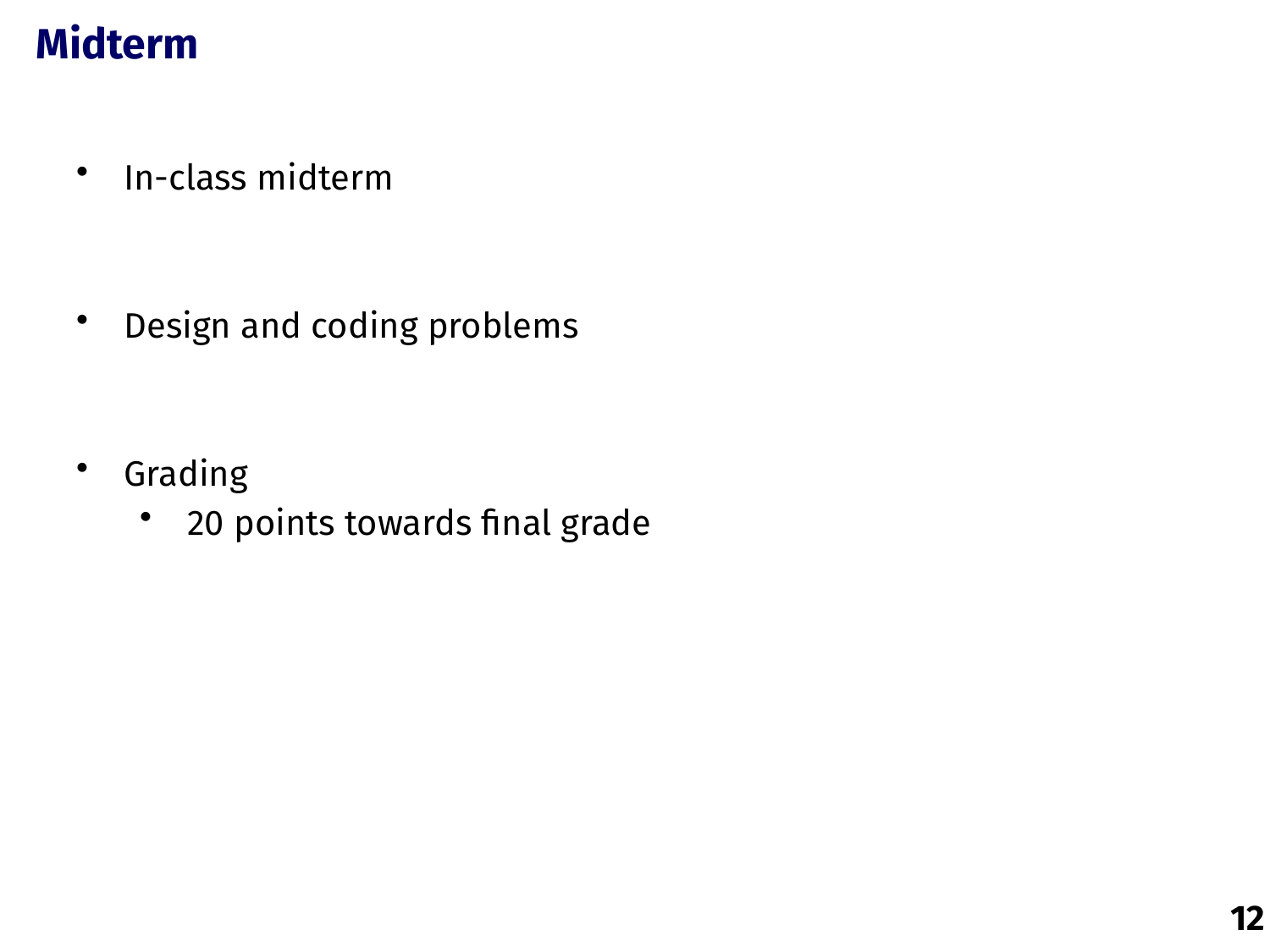

# Midterm
In-class midterm

Design and coding problems

Grading
20 points towards final grade

12